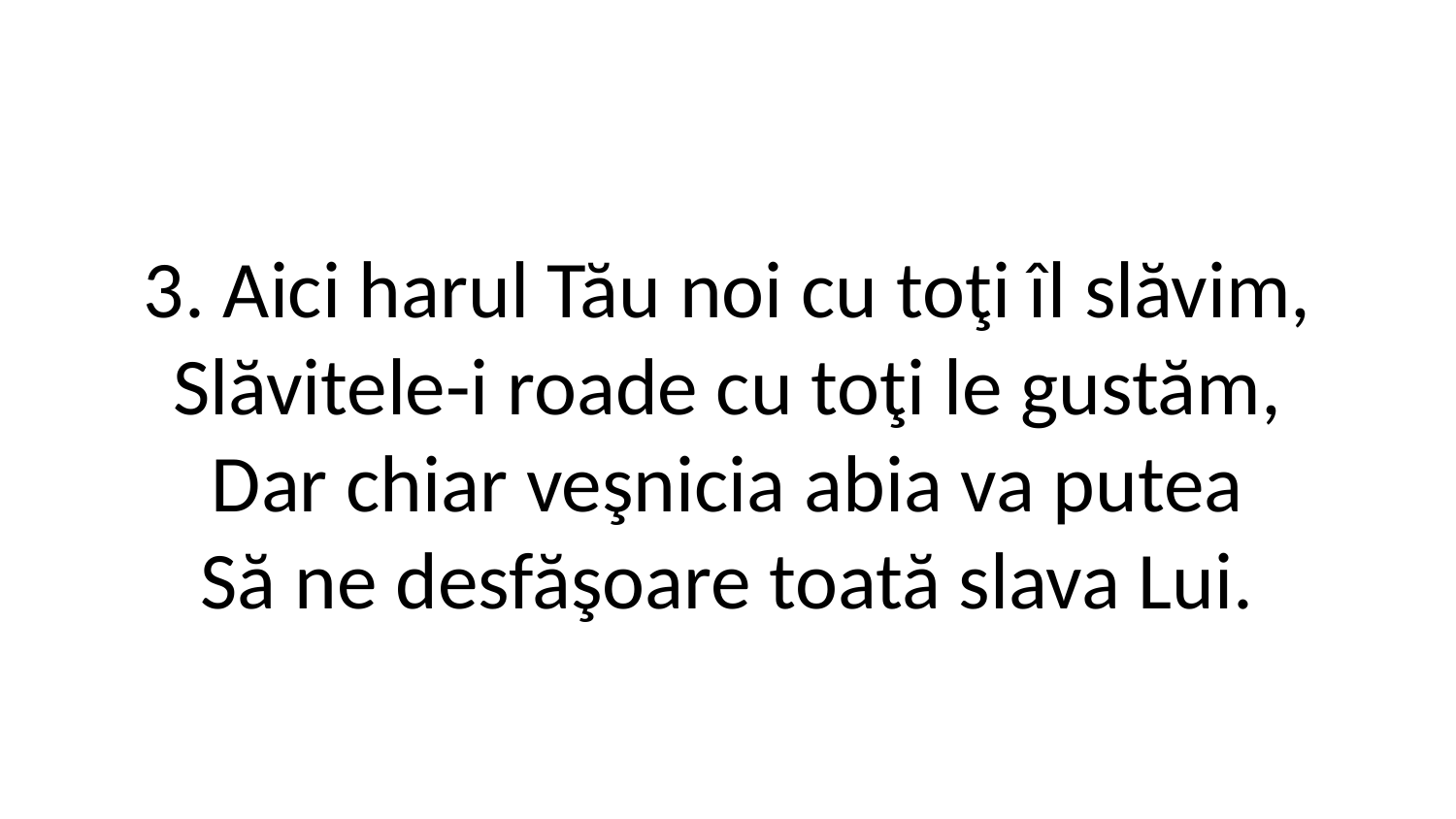

3. Aici harul Tău noi cu toţi îl slăvim,
Slăvitele-i roade cu toţi le gustăm,
Dar chiar veşnicia abia va putea
Să ne desfăşoare toată slava Lui.